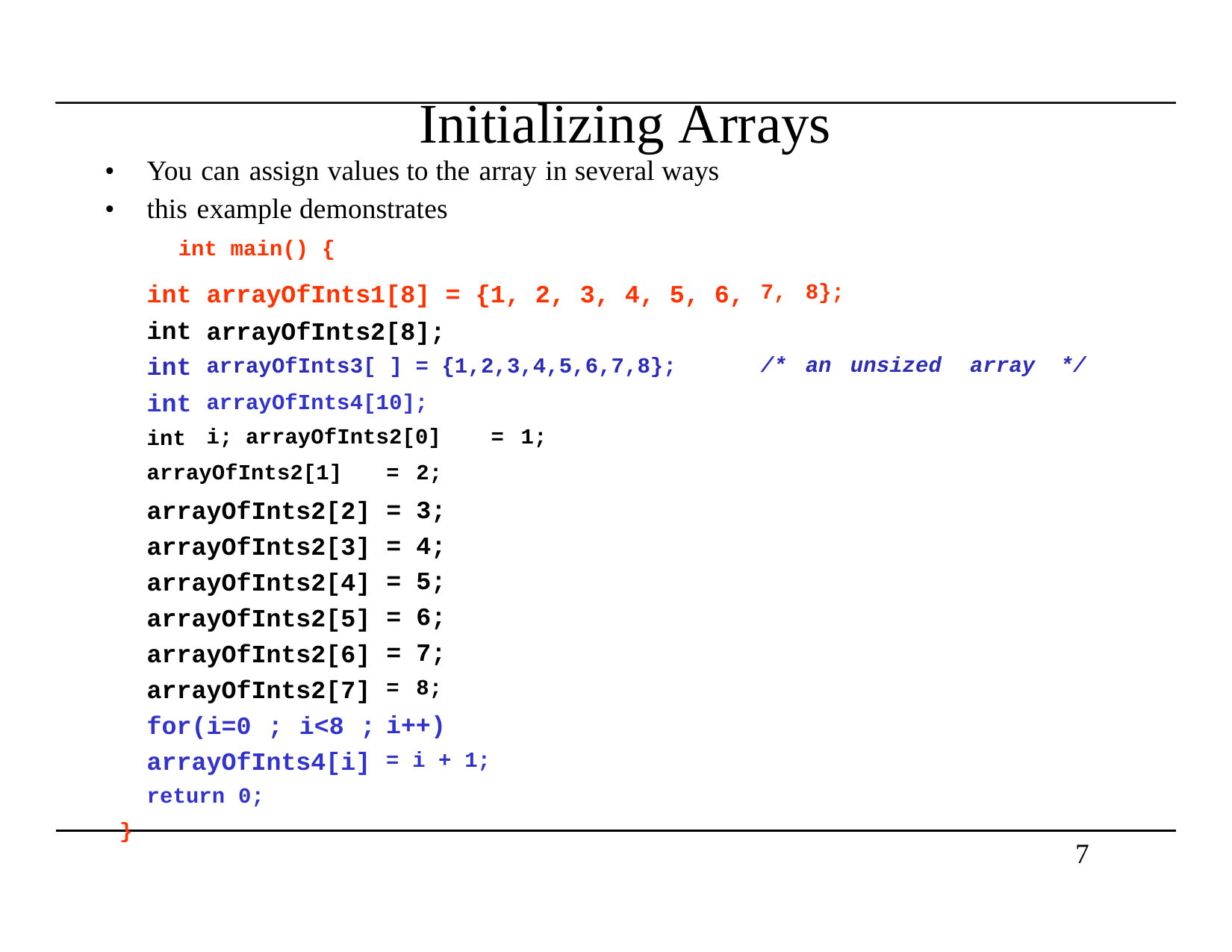

Initializing Arrays

•
•
You can assign values to the array in several ways
this example demonstrates
int main() {
int
int
int
int
int
arrayOfInts1[8] = {1, 2, 3, 4, 5, 6,
arrayOfInts2[8];
arrayOfInts3[ ] = {1,2,3,4,5,6,7,8};
arrayOfInts4[10];
7,
8};
/*
an
unsized
array
*/
i; arrayOfInts2[0]
=
1;
arrayOfInts2[1]
=
2;
arrayOfInts2[2]
arrayOfInts2[3]
arrayOfInts2[4]
arrayOfInts2[5]
arrayOfInts2[6]
arrayOfInts2[7]
for(i=0 ; i<8 ;
arrayOfInts4[i]
return 0;
=
=
=
=
=
=
3;
4;
5;
6;
7;
8;
i++)
= i + 1;
}

7